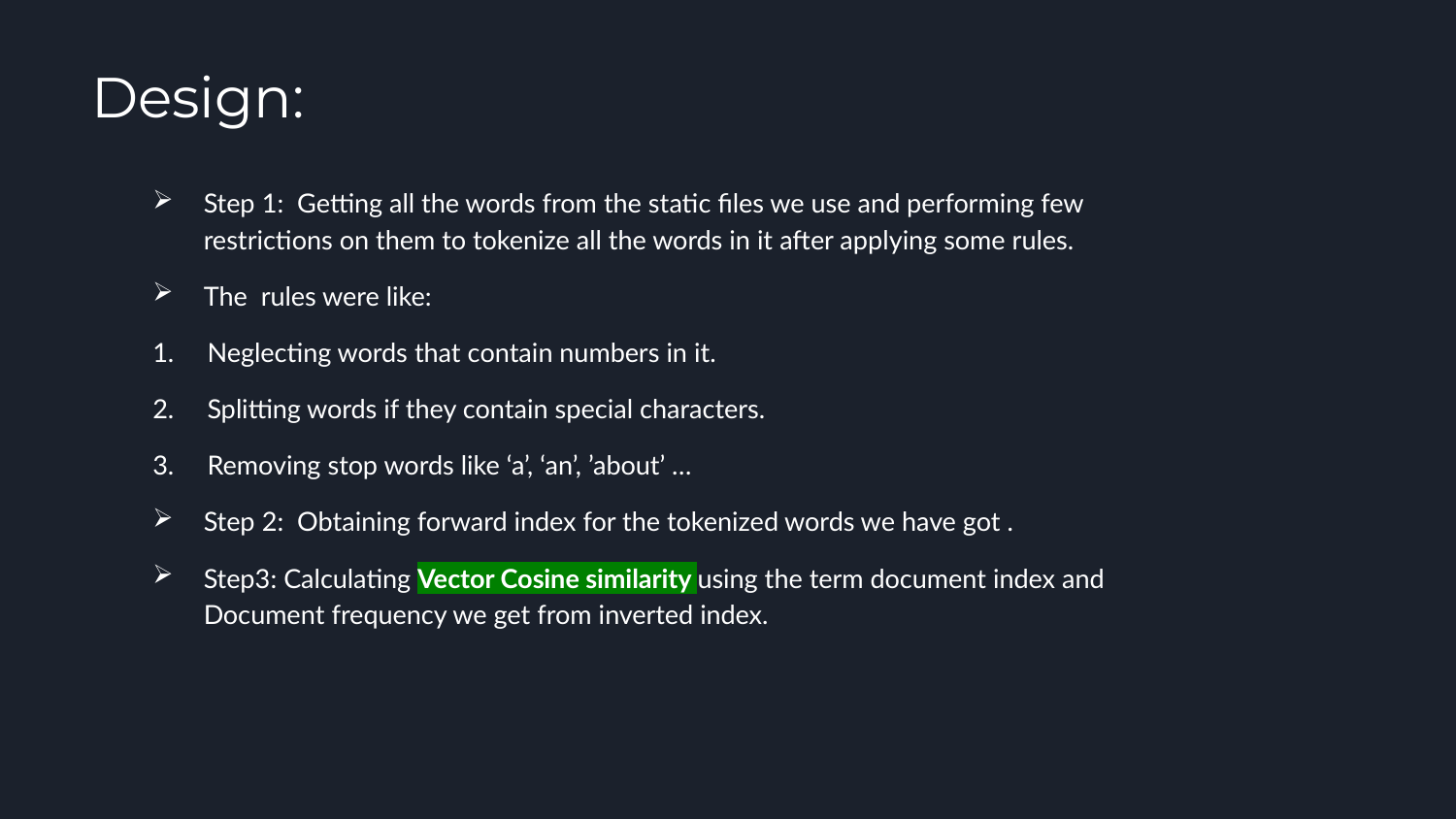

# Design:
Step 1:  Getting all the words from the static files we use and performing few restrictions on them to tokenize all the words in it after applying some rules.
The  rules were like:
Neglecting words that contain numbers in it.
Splitting words if they contain special characters.
Removing stop words like ‘a’, ‘an’, ’about’ …
Step 2:  Obtaining forward index for the tokenized words we have got .
Step3: Calculating Vector Cosine similarity using the term document index and Document frequency we get from inverted index.